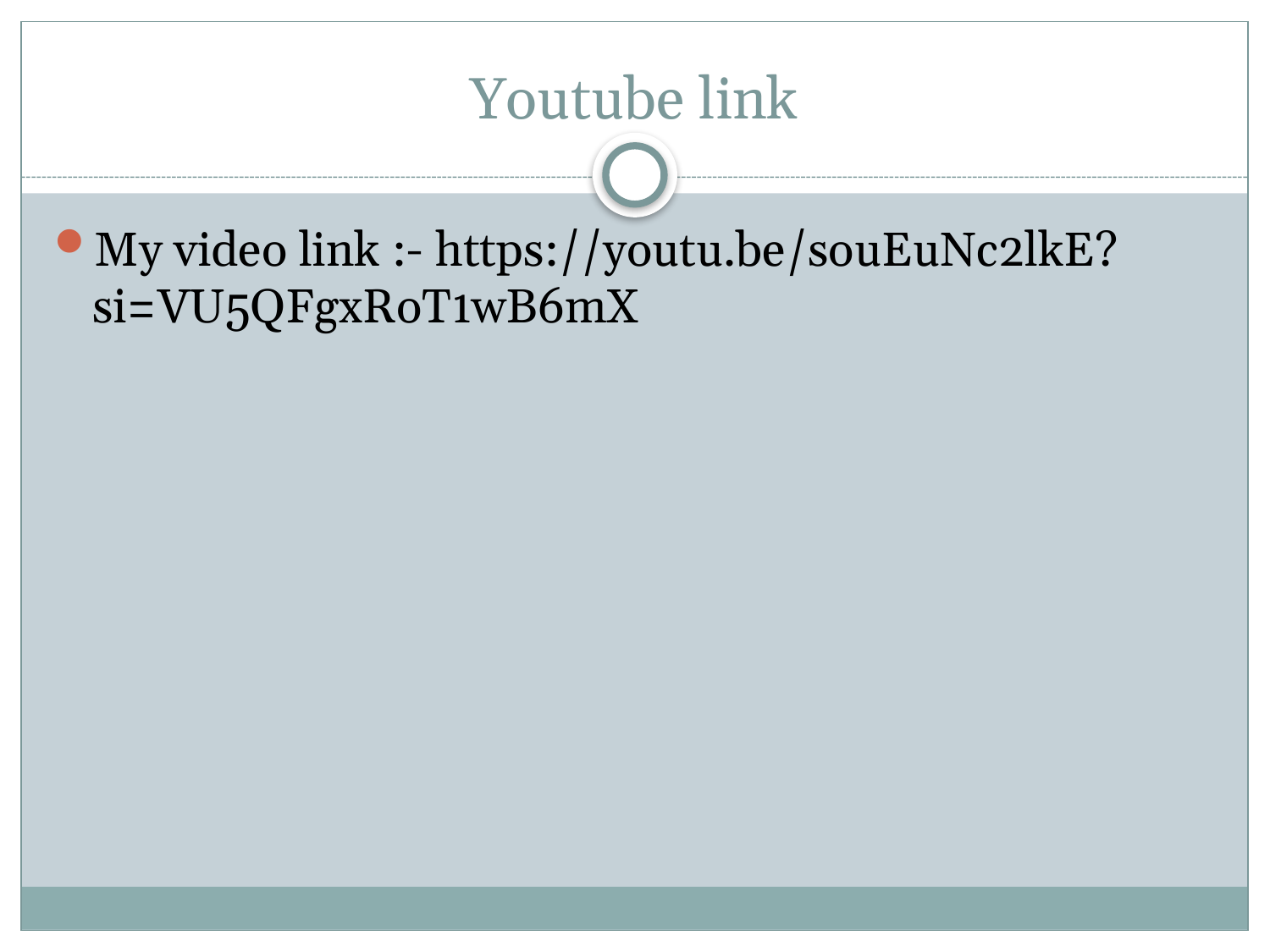

# Youtube link
My video link :- https://youtu.be/souEuNc2lkE?si=VU5QFgxRoT1wB6mX